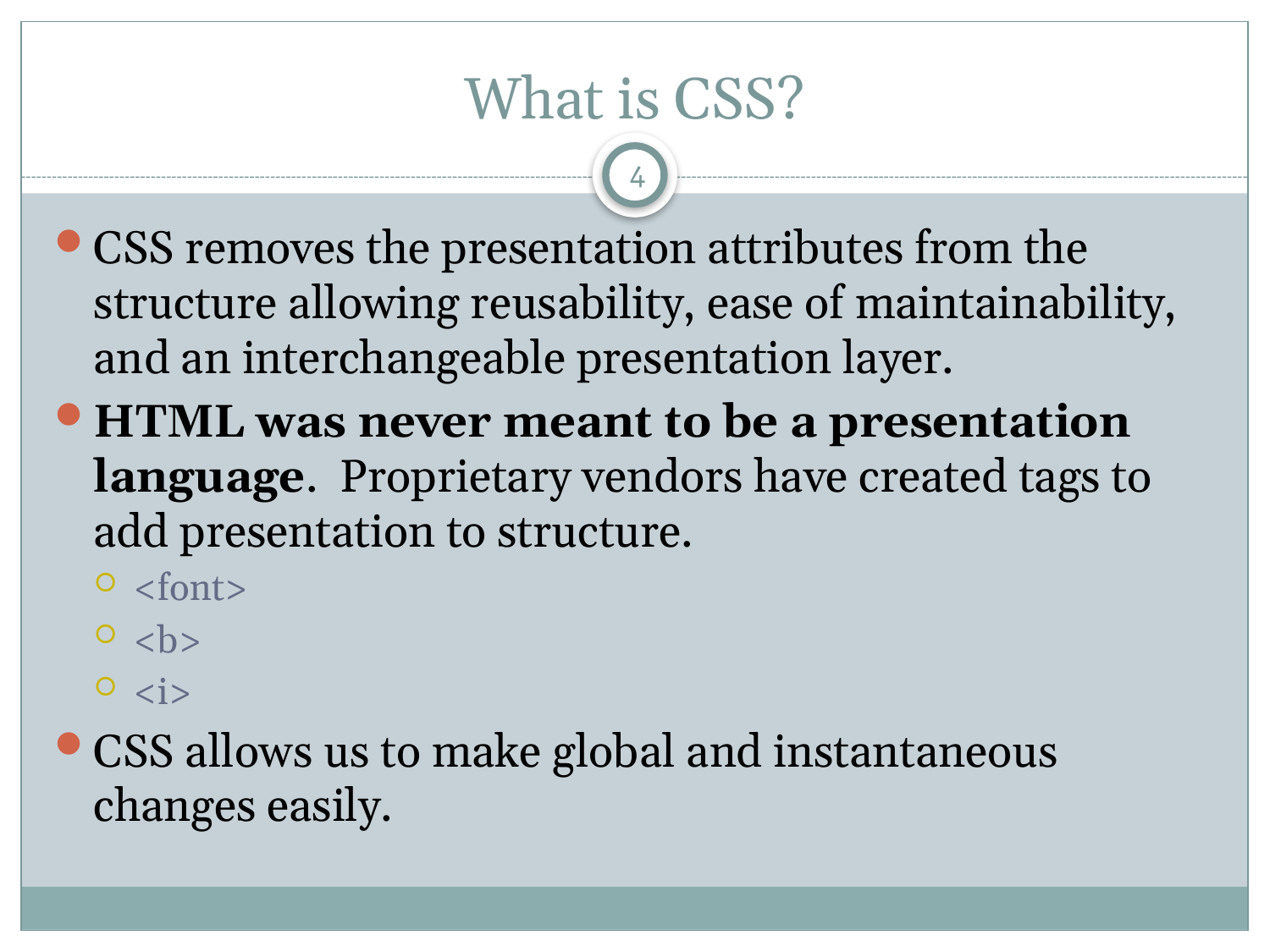

# What is CSS?
4
CSS removes the presentation attributes from the structure allowing reusability, ease of maintainability, and an interchangeable presentation layer.
HTML was never meant to be a presentation language.  Proprietary vendors have created tags to add presentation to structure.
<font>
<b>
<i>
CSS allows us to make global and instantaneous changes easily.